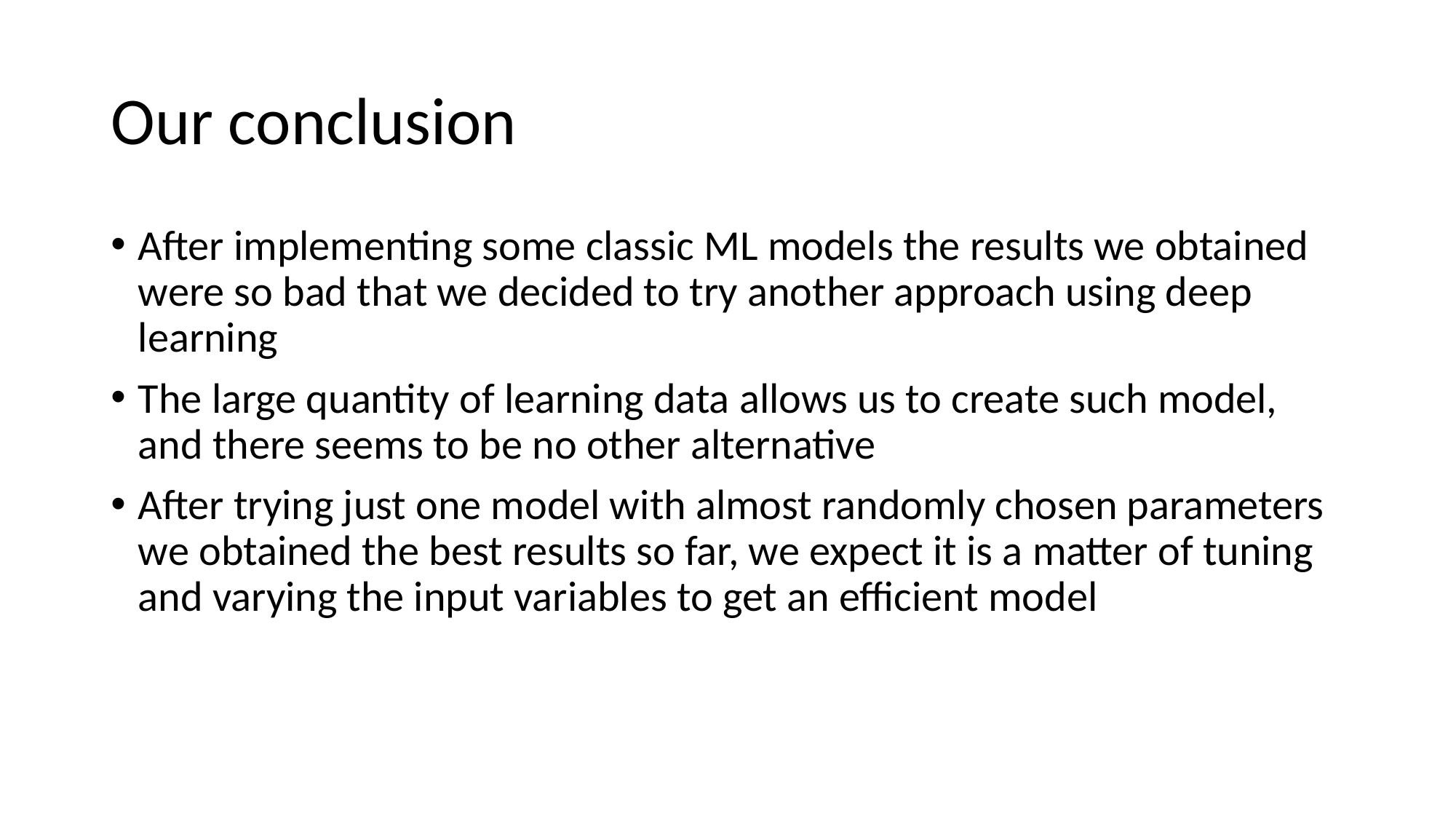

# Our conclusion
After implementing some classic ML models the results we obtained were so bad that we decided to try another approach using deep learning
The large quantity of learning data allows us to create such model, and there seems to be no other alternative
After trying just one model with almost randomly chosen parameters we obtained the best results so far, we expect it is a matter of tuning and varying the input variables to get an efficient model